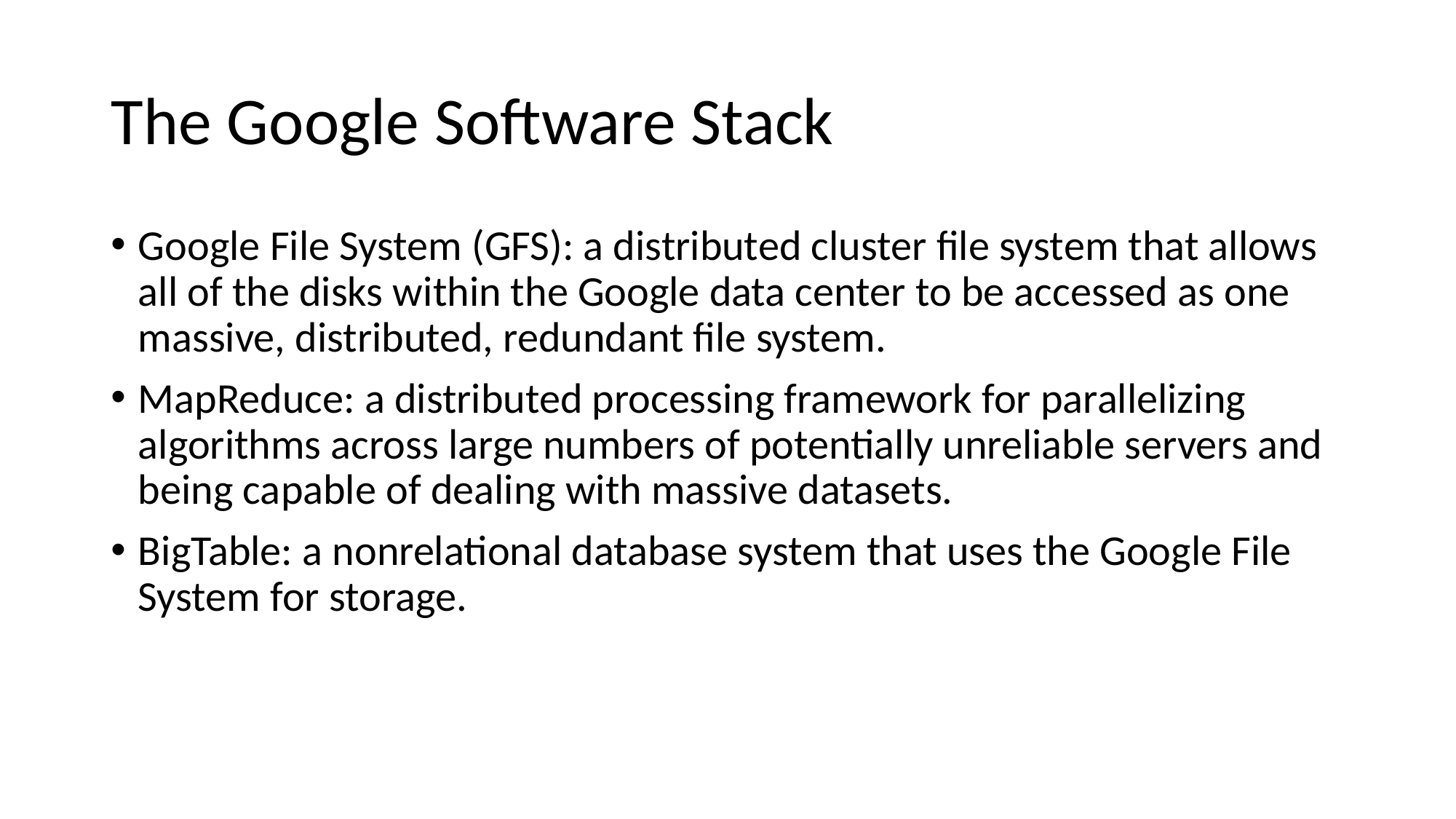

# The Google Software Stack
Google File System (GFS): a distributed cluster file system that allows all of the disks within the Google data center to be accessed as one massive, distributed, redundant file system.
MapReduce: a distributed processing framework for parallelizing algorithms across large numbers of potentially unreliable servers and being capable of dealing with massive datasets.
BigTable: a nonrelational database system that uses the Google File System for storage.